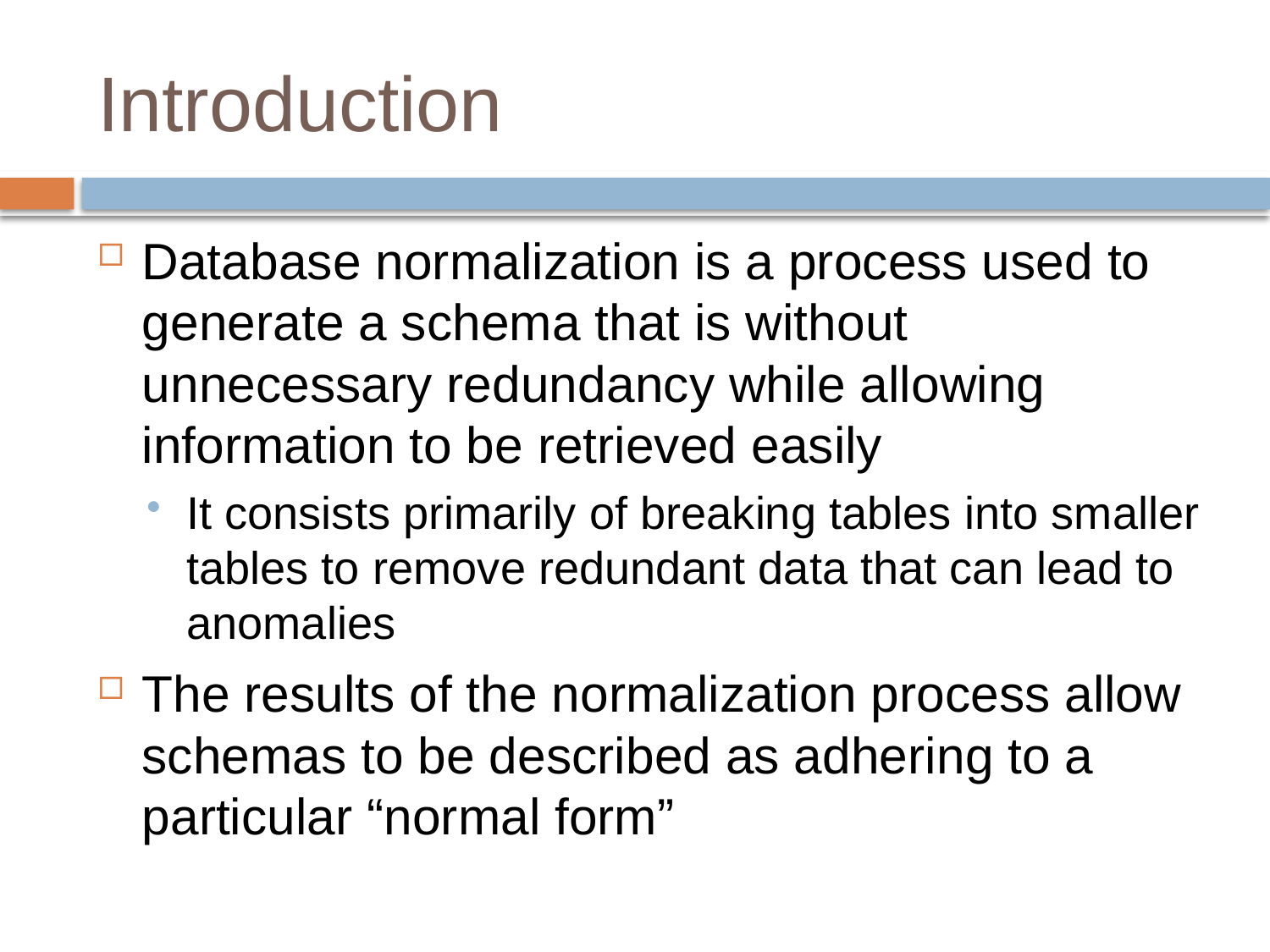

# Introduction
Database normalization is a process used to generate a schema that is without unnecessary redundancy while allowing information to be retrieved easily
It consists primarily of breaking tables into smaller tables to remove redundant data that can lead to anomalies
The results of the normalization process allow schemas to be described as adhering to a particular “normal form”